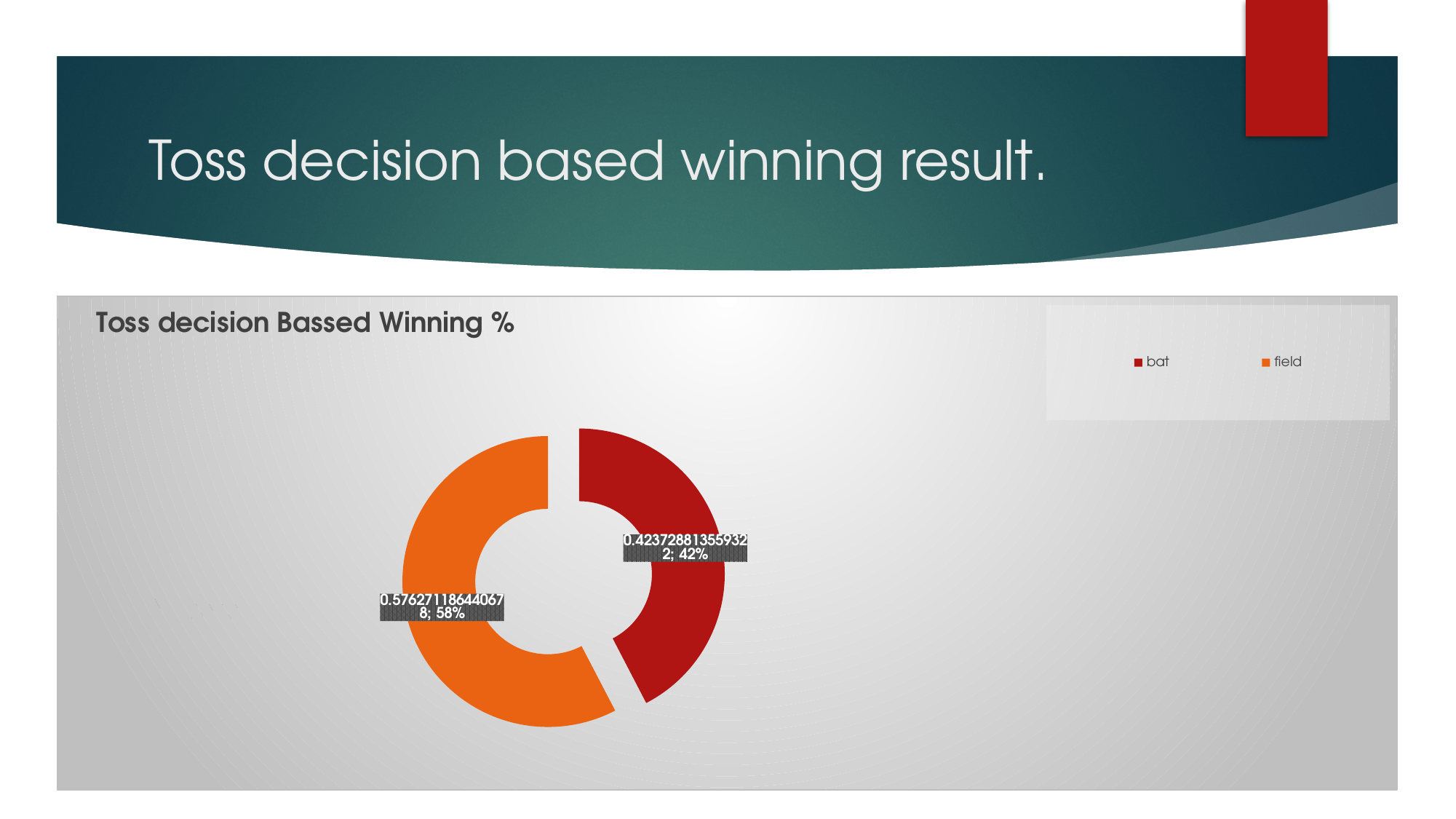

# Toss decision based winning result.

man

### Chart: Toss decision Bassed Winning %

| Category | Total |
|---|---|
| bat | 0.423728813559322 |
| field | 0.576271186440678 |